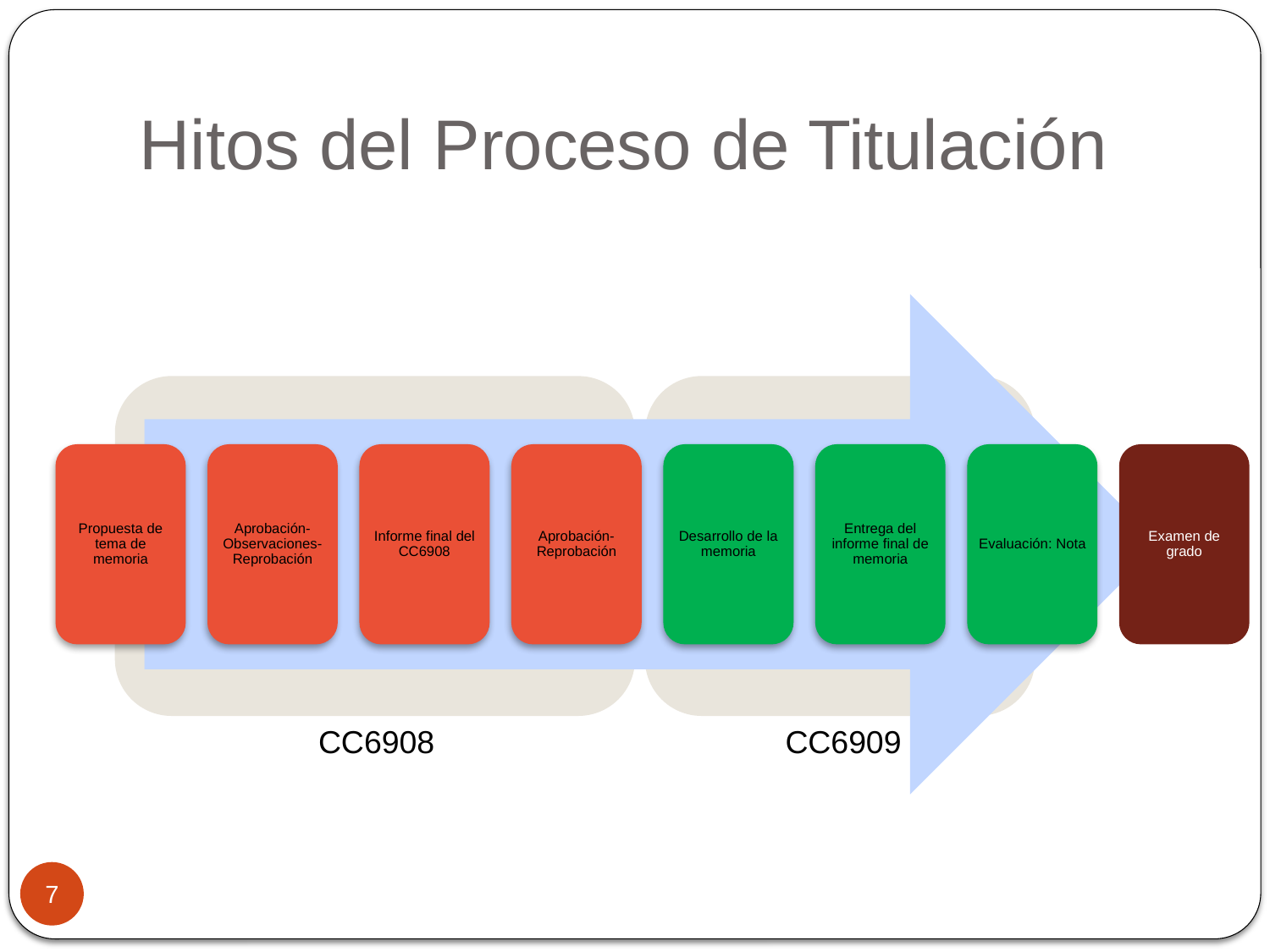

# Hitos del Proceso de Titulación

Propuesta de tema de memoria
Aprobación-Observaciones-Reprobación
Informe final del CC6908
Aprobación-Reprobación
Desarrollo de la memoria
Entrega del informe final de memoria
Evaluación: Nota
Examen de grado

CC6908

CC6909
7